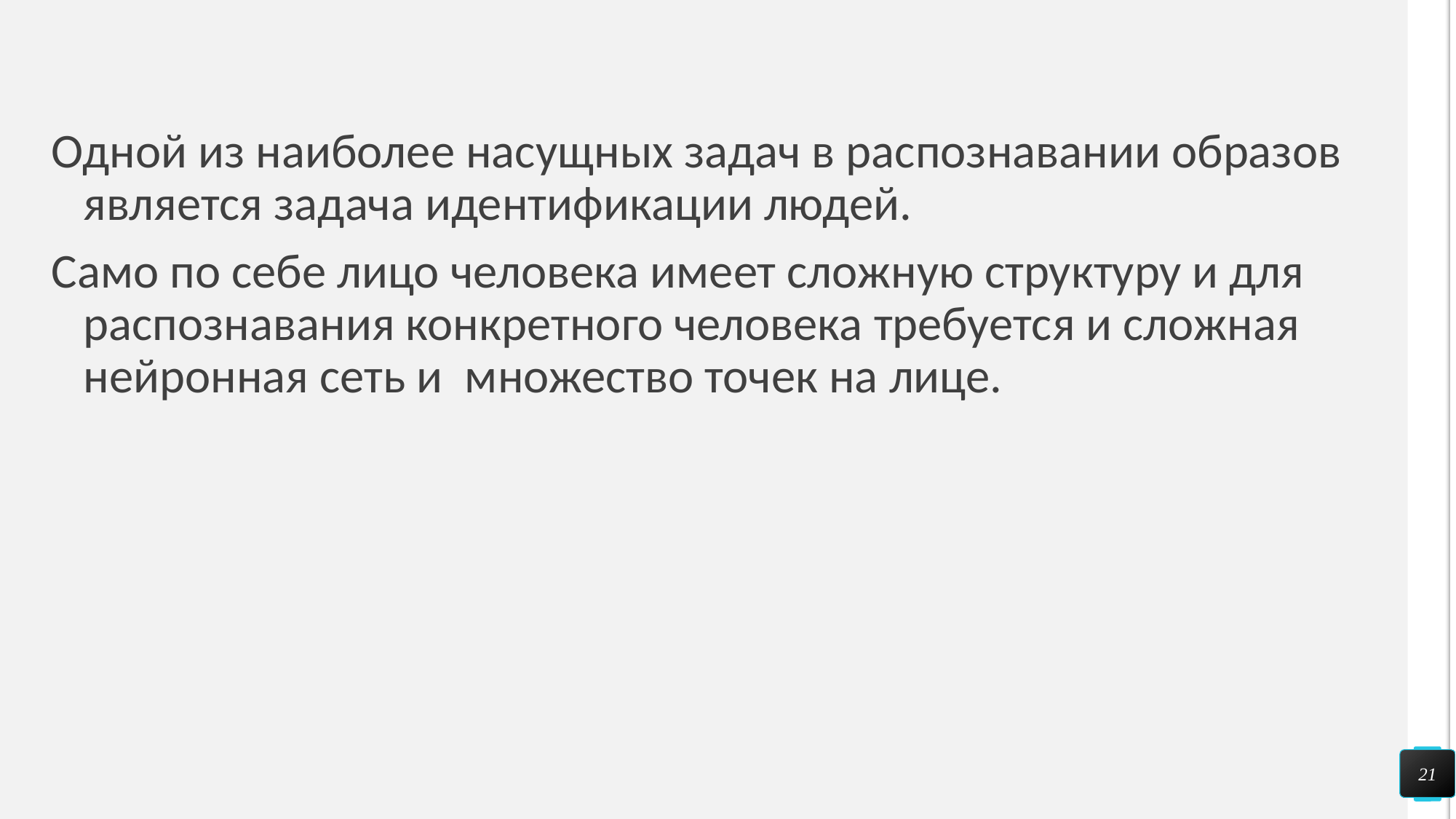

#
Одной из наиболее насущных задач в распознавании образов является задача идентификации людей.
Само по себе лицо человека имеет сложную структуру и для распознавания конкретного человека требуется и сложная нейронная сеть и  множество точек на лице.

21